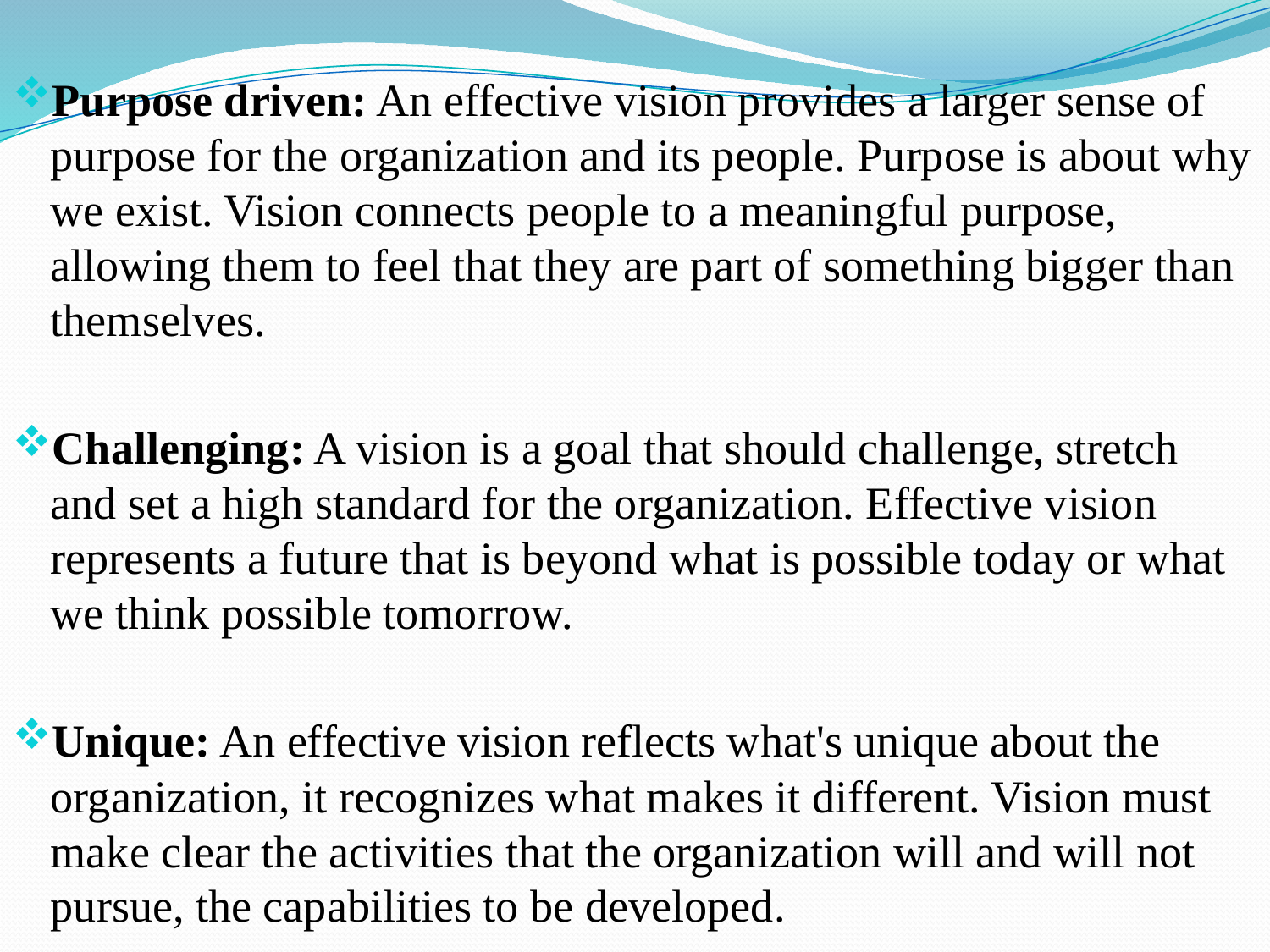

Purpose driven: An effective vision provides a larger sense of purpose for the organization and its people. Purpose is about why we exist. Vision connects people to a meaningful purpose, allowing them to feel that they are part of something bigger than themselves.

Challenging: A vision is a goal that should challenge, stretch and set a high standard for the organization. Effective vision represents a future that is beyond what is possible today or what we think possible tomorrow.

Unique: An effective vision reflects what's unique about the organization, it recognizes what makes it different. Vision must make clear the activities that the organization will and will not pursue, the capabilities to be developed.